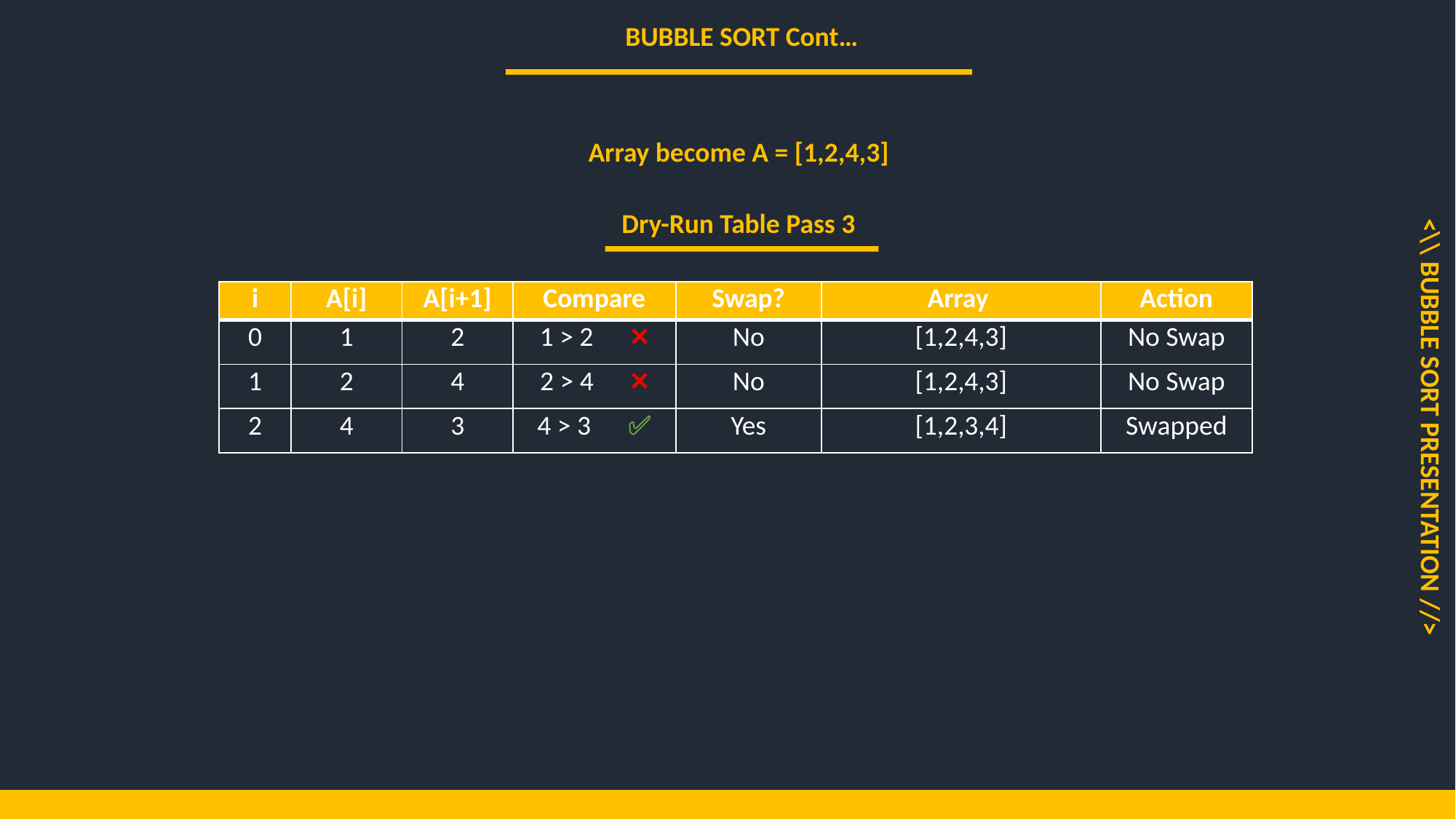

BUBBLE SORT Cont…

Array become A = [1,2,4,3]
Dry-Run Table Pass 3

| i | A[i] | A[i+1] | Compare | Swap? | Array | Action |
| --- | --- | --- | --- | --- | --- | --- |
| 0 | 1 | 2 | 1 > 2 ❌ | No | [1,2,4,3] | No Swap |
| 1 | 2 | 4 | 2 > 4 ❌ | No | [1,2,4,3] | No Swap |
| 2 | 4 | 3 | 4 > 3 ✅ | Yes | [1,2,3,4] | Swapped |
<\\ BUBBLE SORT PRESENTATION //>